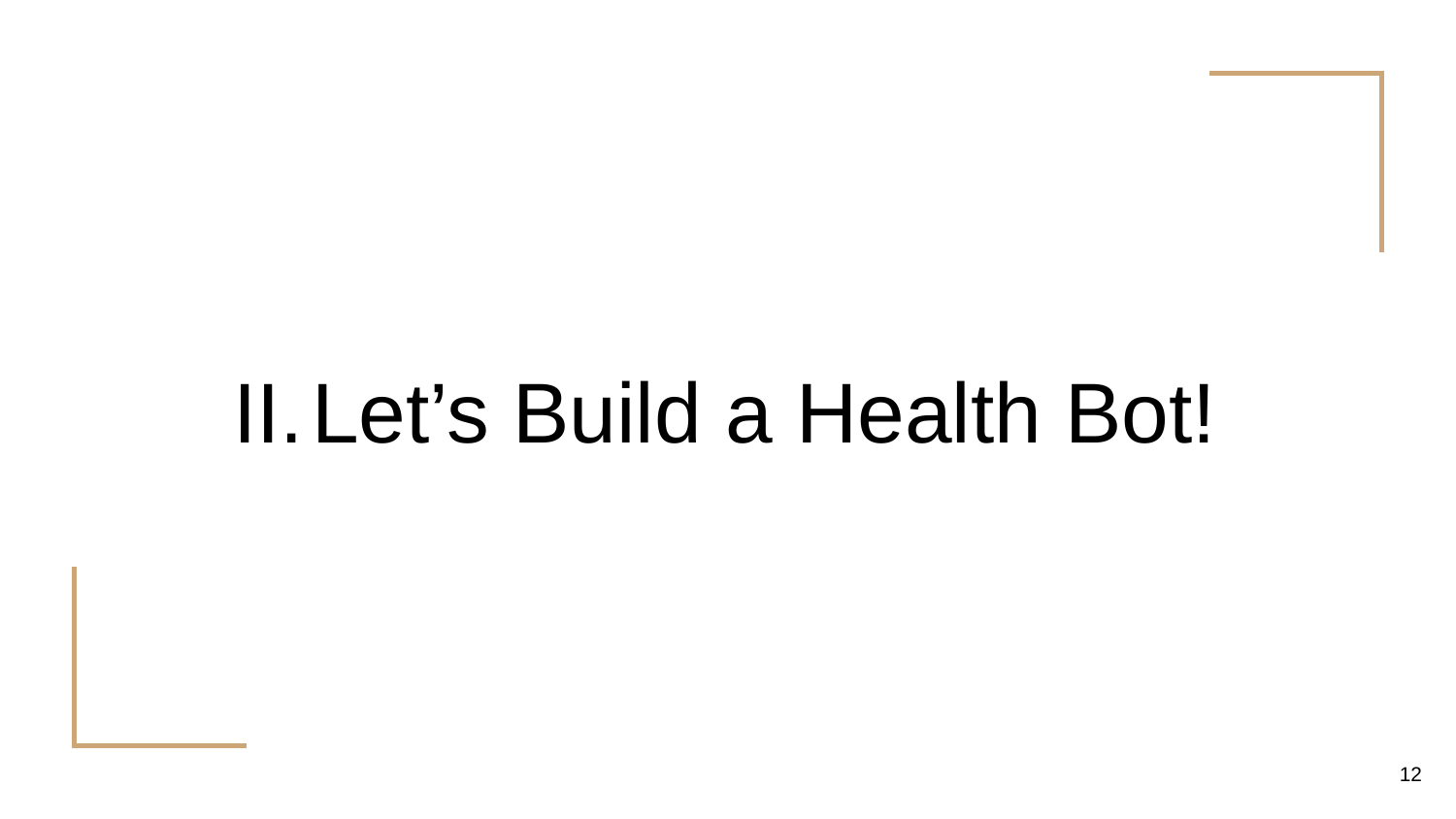

# Let’s Build a Health Bot!
12